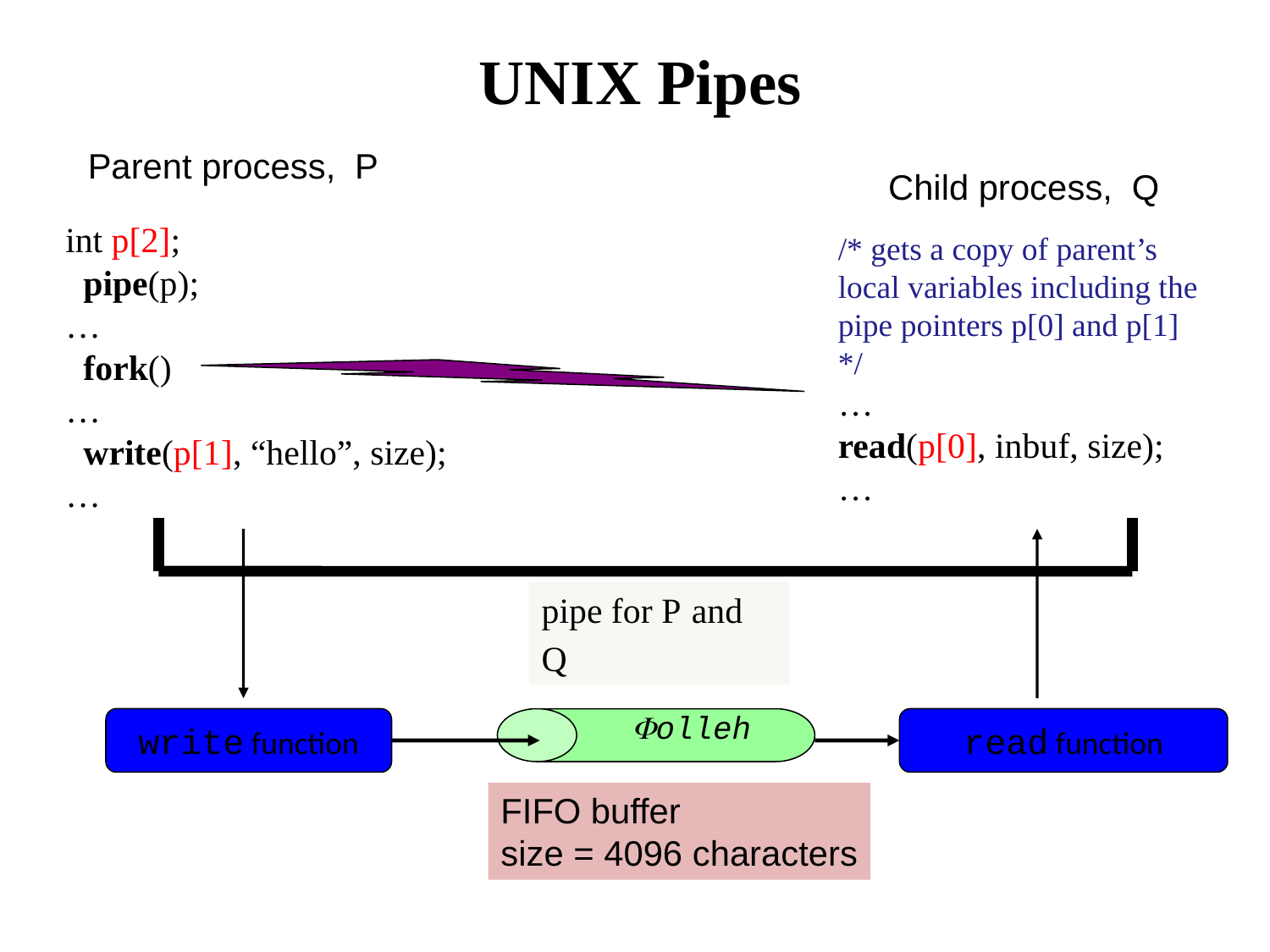

# UNIX Pipes
Parent process,  P
Child process,  Q
int p[2];
  pipe(p);
…
  fork()
…
  write(p[1], “hello”, size);
…
/* gets a copy of parent’s local variables including the pipe pointers p[0] and p[1] */
…
read(p[0], inbuf, size);
…

pipe for P  and Q
Φolleh
write function
read function

FIFO buffer
size = 4096 characters